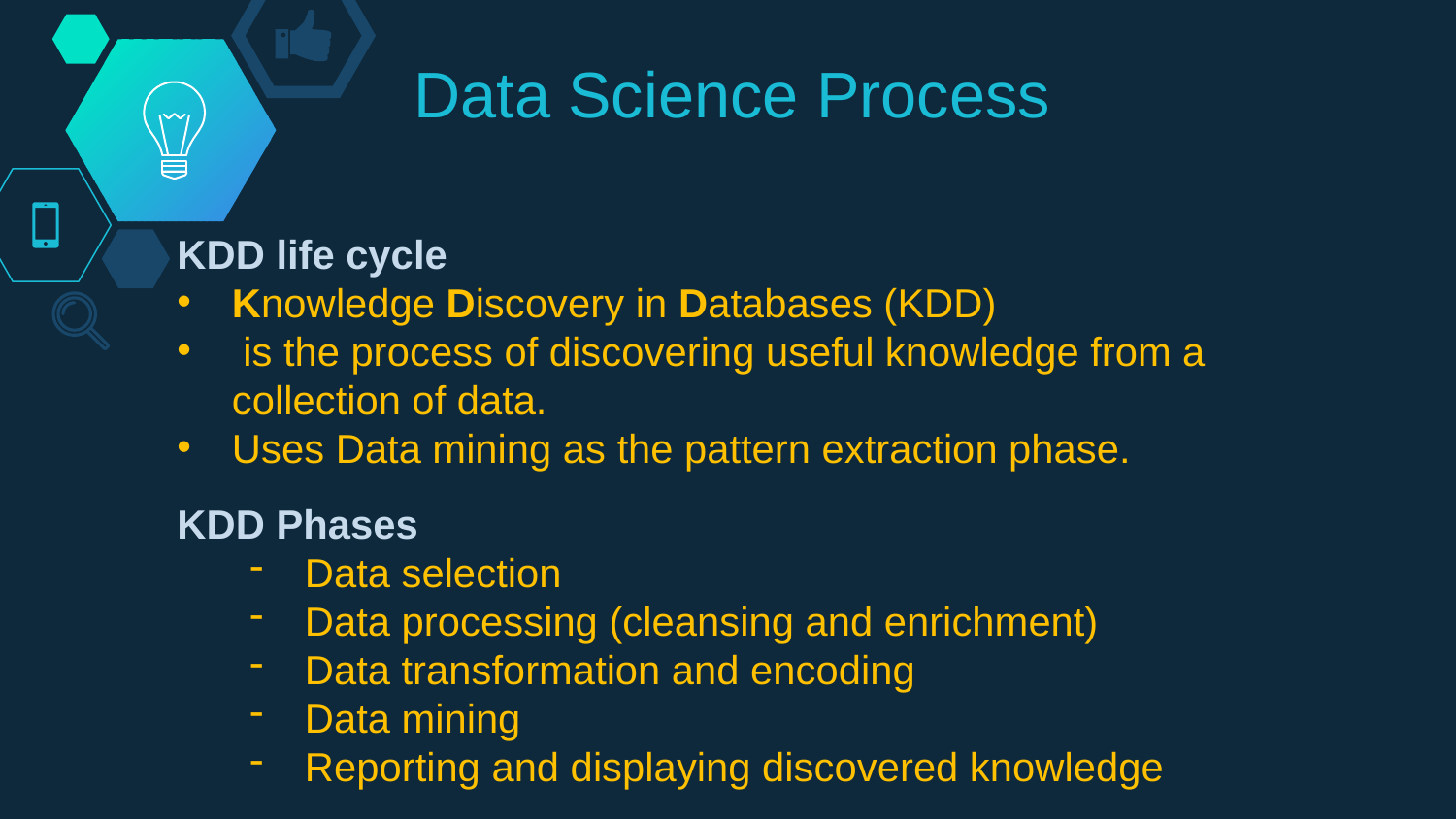

# Data Science Process
KDD life cycle
Knowledge Discovery in Databases (KDD)
 is the process of discovering useful knowledge from a collection of data.
Uses Data mining as the pattern extraction phase.
KDD Phases
Data selection
Data processing (cleansing and enrichment)
Data transformation and encoding
Data mining
Reporting and displaying discovered knowledge